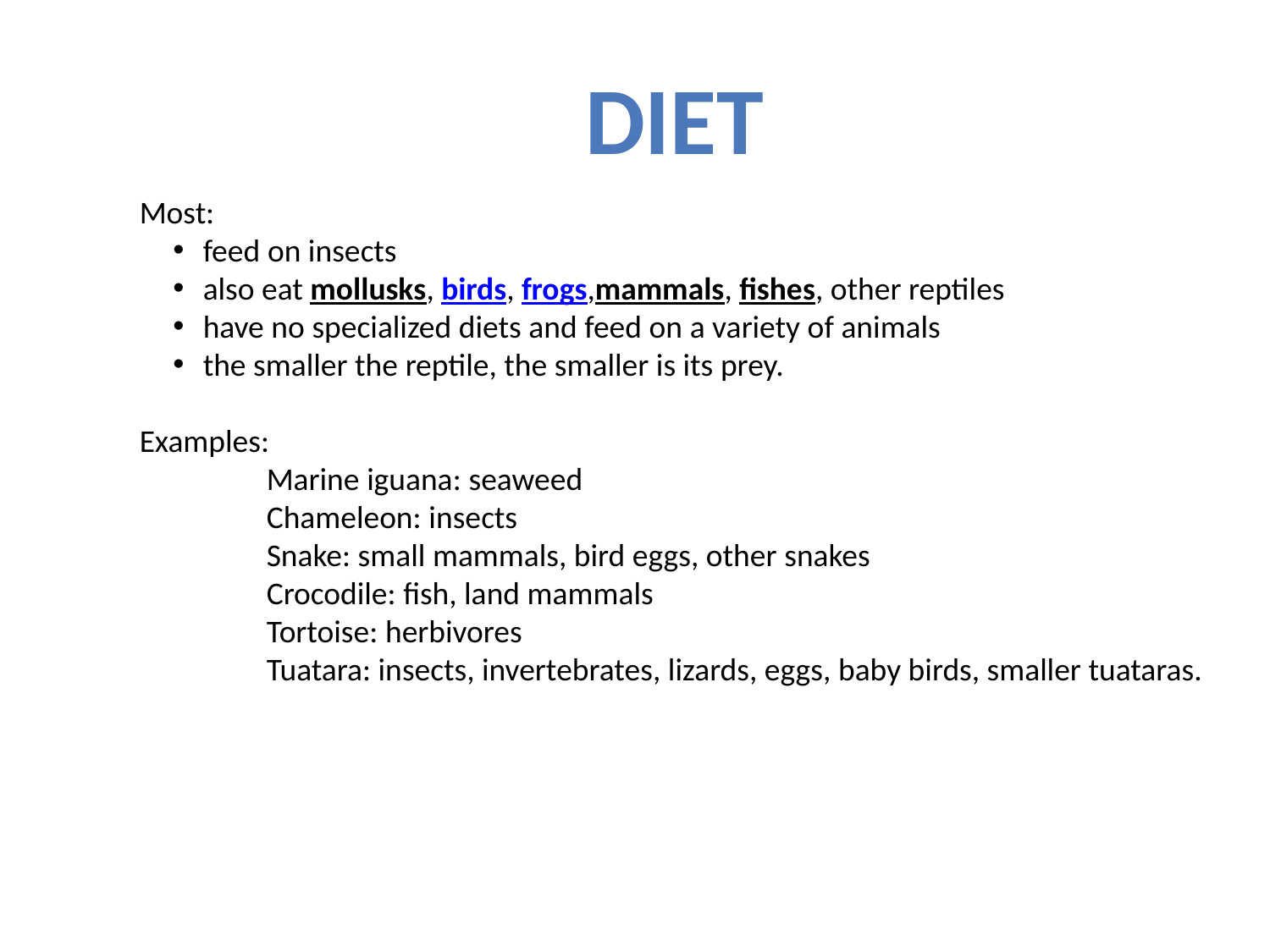

Diet

Most:
feed on insects
also eat mollusks, birds, frogs,mammals, fishes, other reptiles
have no specialized diets and feed on a variety of animals
the smaller the reptile, the smaller is its prey.

Examples:
	Marine iguana: seaweed
	Chameleon: insects
	Snake: small mammals, bird eggs, other snakes
	Crocodile: fish, land mammals
	Tortoise: herbivores
	Tuatara: insects, invertebrates, lizards, eggs, baby birds, smaller tuataras.